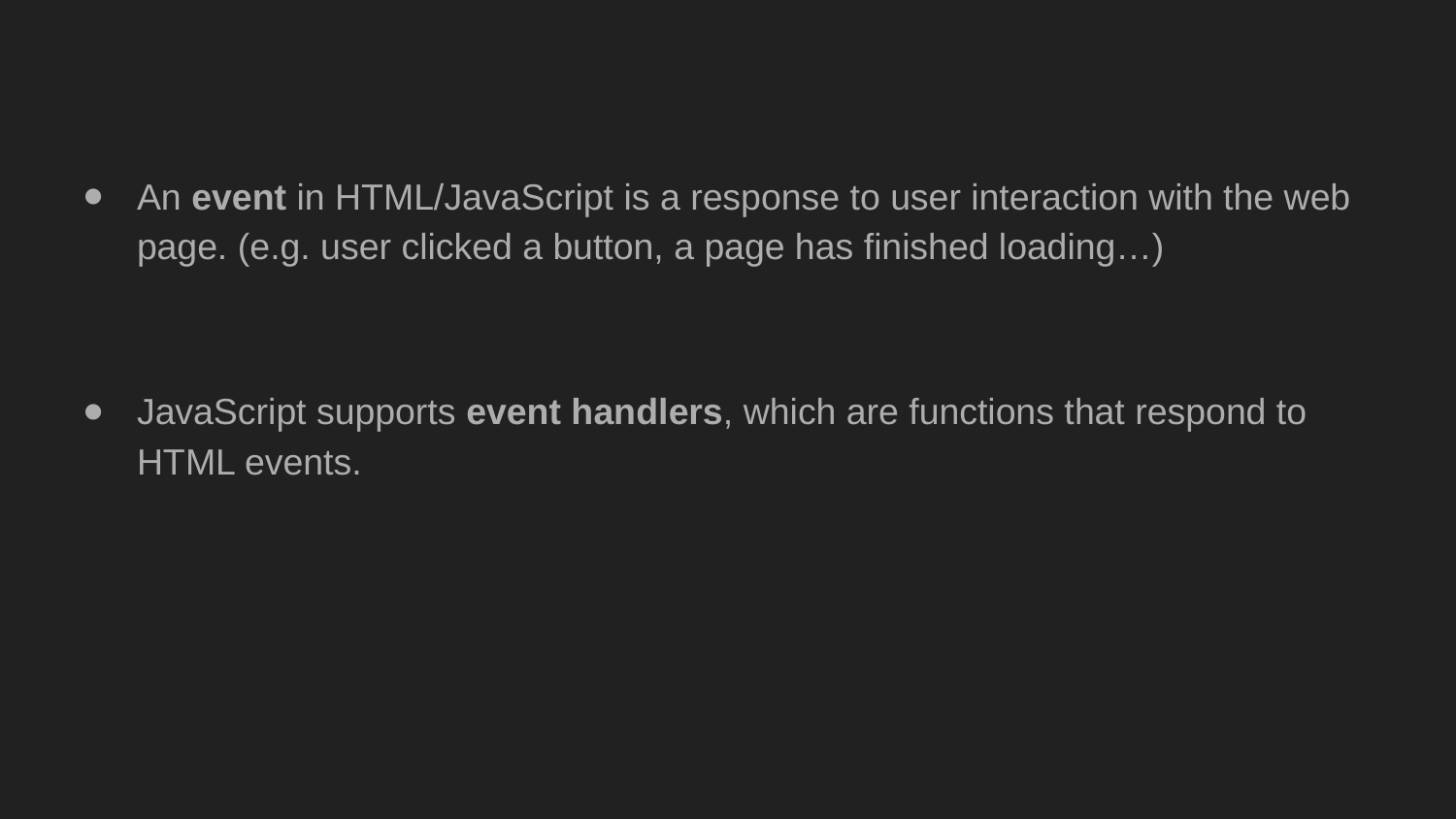

An event in HTML/JavaScript is a response to user interaction with the web page. (e.g. user clicked a button, a page has finished loading…)

JavaScript supports event handlers, which are functions that respond to HTML events.